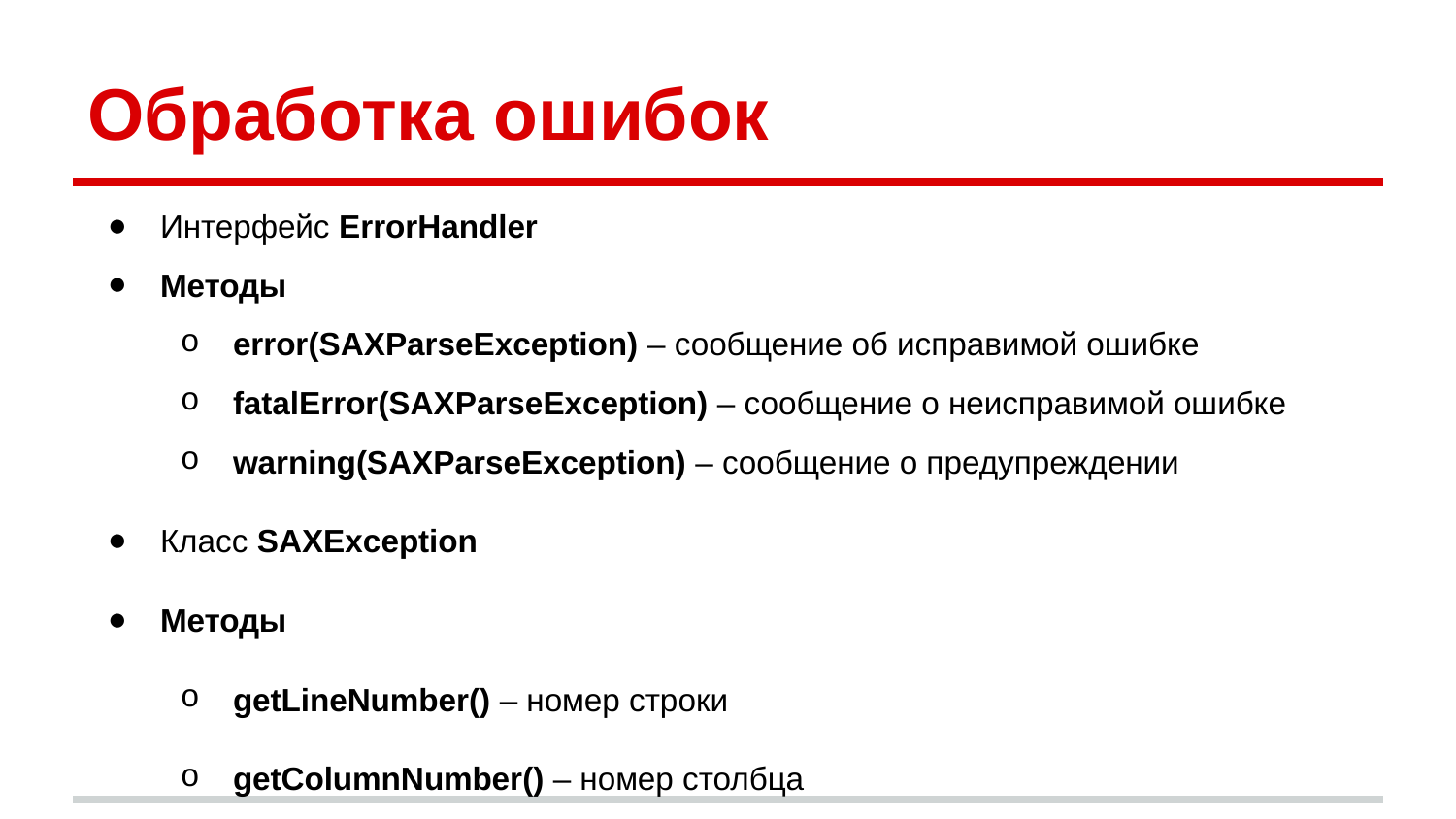

# Обработка ошибок
Интерфейс ErrorHandler
Методы
error(SAXParseException) – сообщение об исправимой ошибке
fatalError(SAXParseException) – сообщение о неисправимой ошибке
warning(SAXParseException) – сообщение о предупреждении
Класс SAXException
Методы
getLineNumber() – номер строки
getColumnNumber() – номер столбца
getSystemId() – URL разбираемого файла